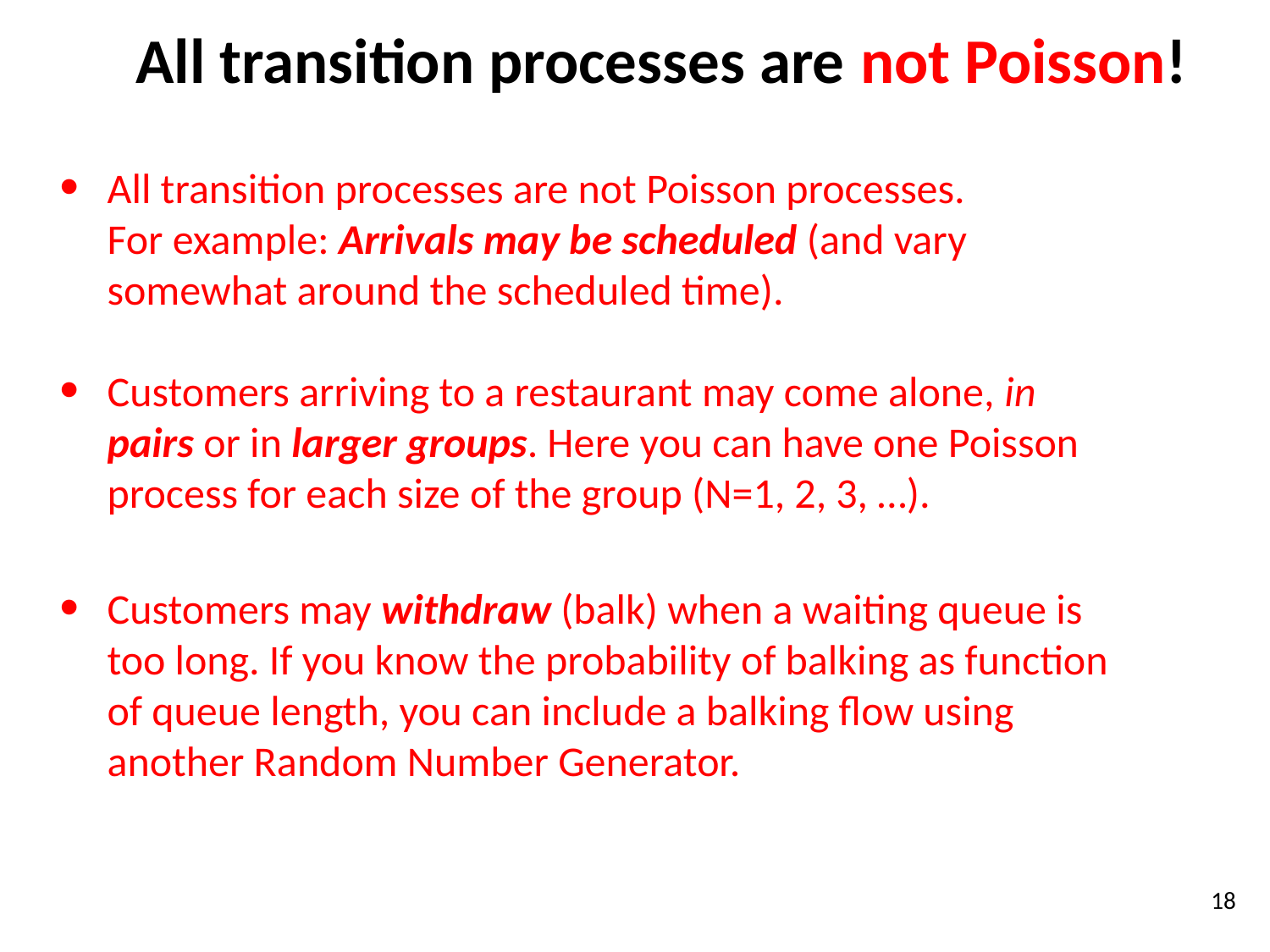

# All transition processes are not Poisson!
All transition processes are not Poisson processes. For example: Arrivals may be scheduled (and vary somewhat around the scheduled time).
Customers arriving to a restaurant may come alone, in pairs or in larger groups. Here you can have one Poisson process for each size of the group (N=1, 2, 3, …).
Customers may withdraw (balk) when a waiting queue is too long. If you know the probability of balking as function of queue length, you can include a balking flow using another Random Number Generator.
18